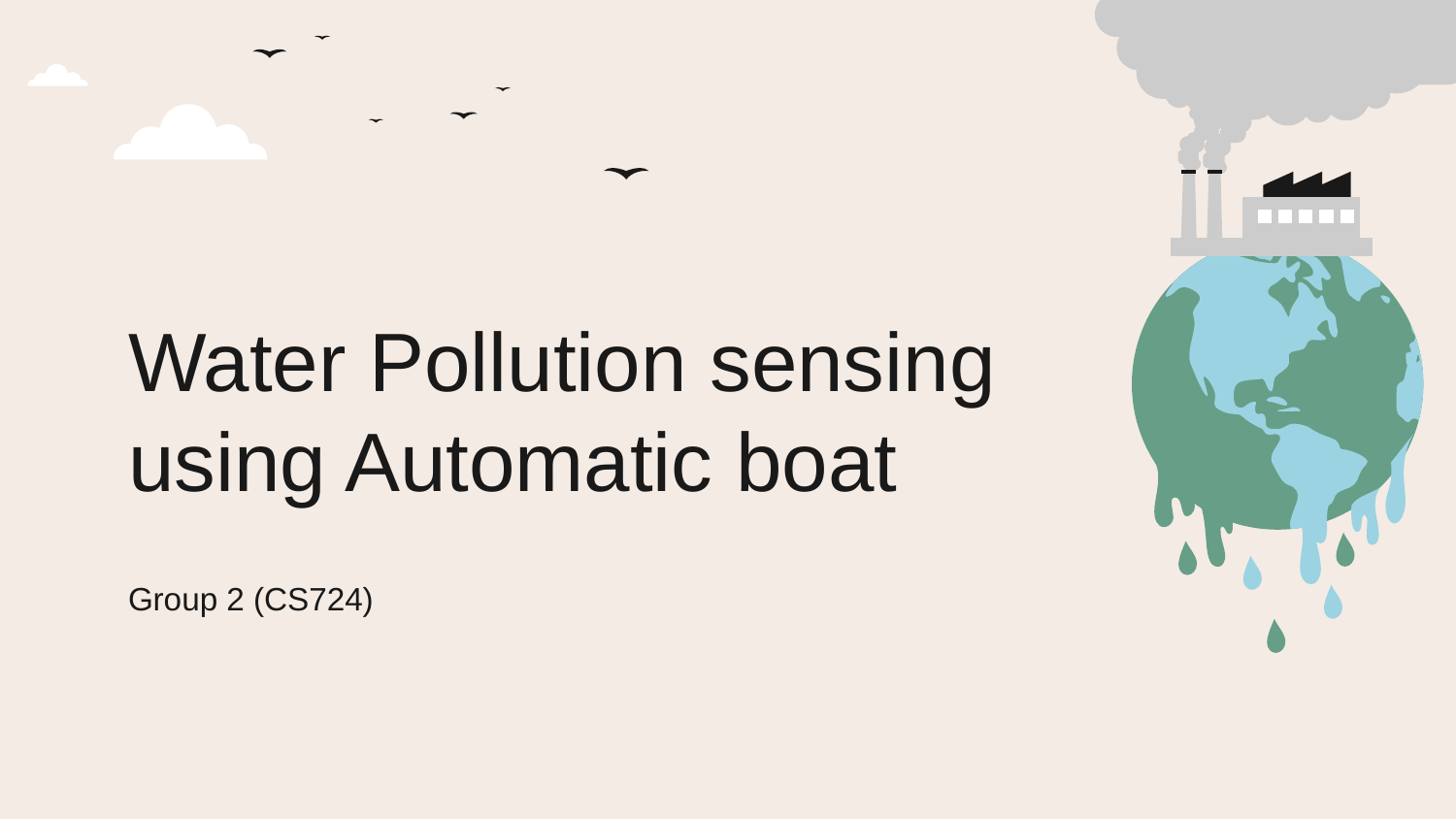

# Water Pollution sensing using Automatic boat
Group 2 (CS724)